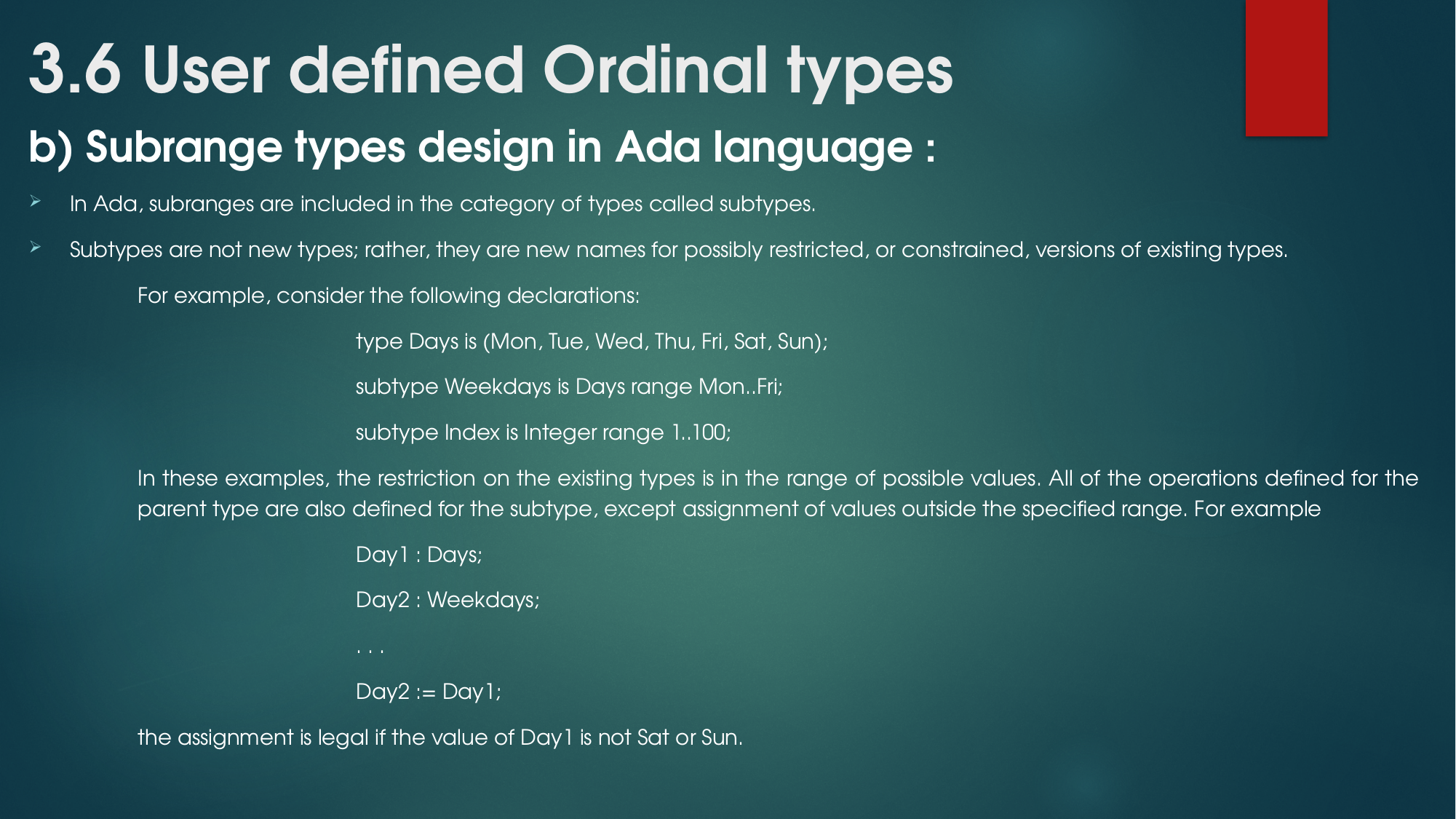

# 3.6 User defined Ordinal types
b) Subrange types design in Ada language :
In Ada, subranges are included in the category of types called subtypes.
Subtypes are not new types; rather, they are new names for possibly restricted, or constrained, versions of existing types.
	For example, consider the following declarations:
			type Days is (Mon, Tue, Wed, Thu, Fri, Sat, Sun);
			subtype Weekdays is Days range Mon..Fri;
			subtype Index is Integer range 1..100;
	In these examples, the restriction on the existing types is in the range of possible values. All of the operations defined for the 	parent type are also defined for the subtype, except assignment of values outside the specified range. For example
			Day1 : Days;
			Day2 : Weekdays;
			. . .
			Day2 := Day1;
	the assignment is legal if the value of Day1 is not Sat or Sun.